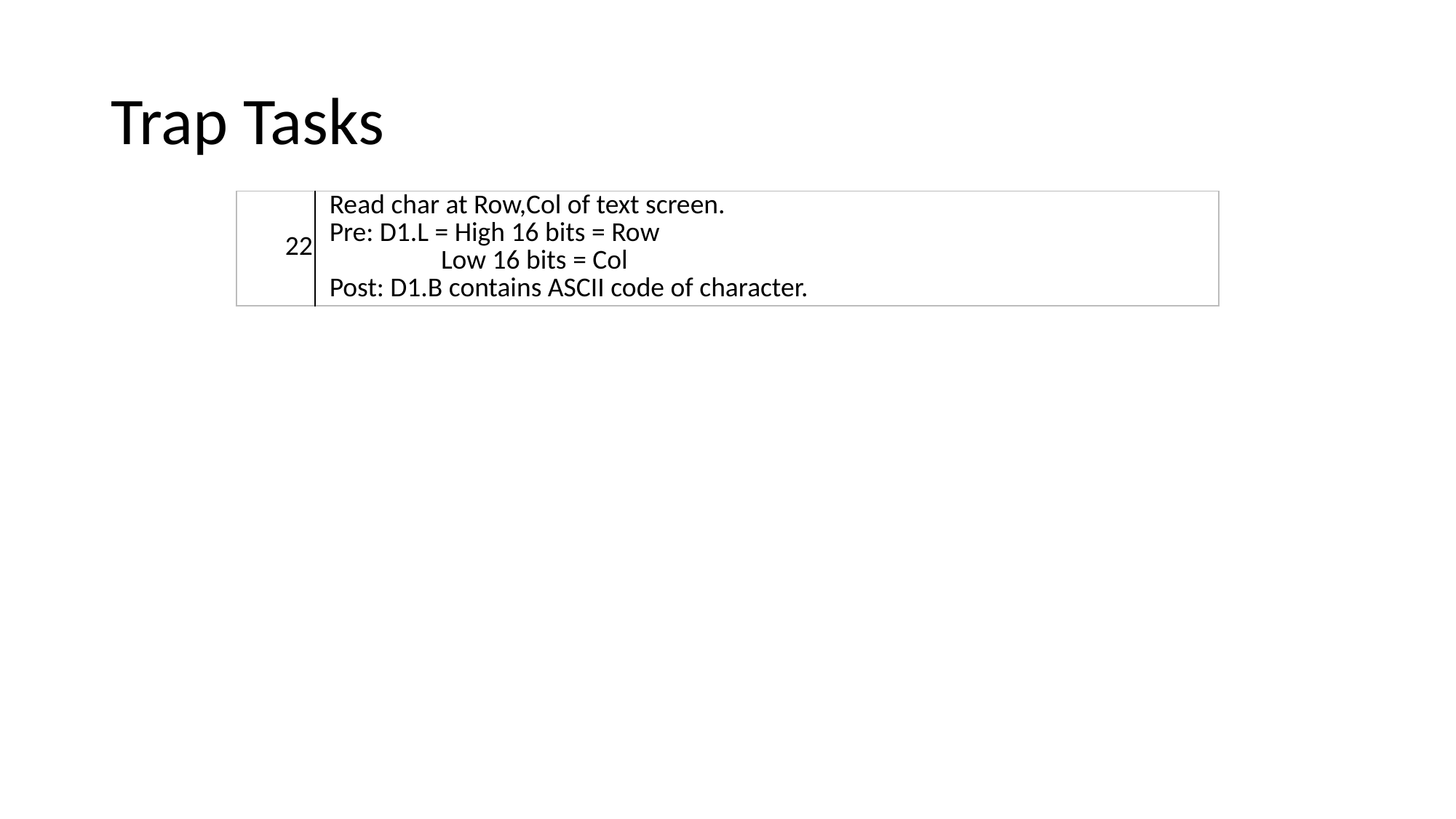

# Trap Tasks
| 22 | Read char at Row,Col of text screen.   Pre: D1.L = High 16 bits = Row                     Low 16 bits = Col   Post: D1.B contains ASCII code of character. |
| --- | --- |